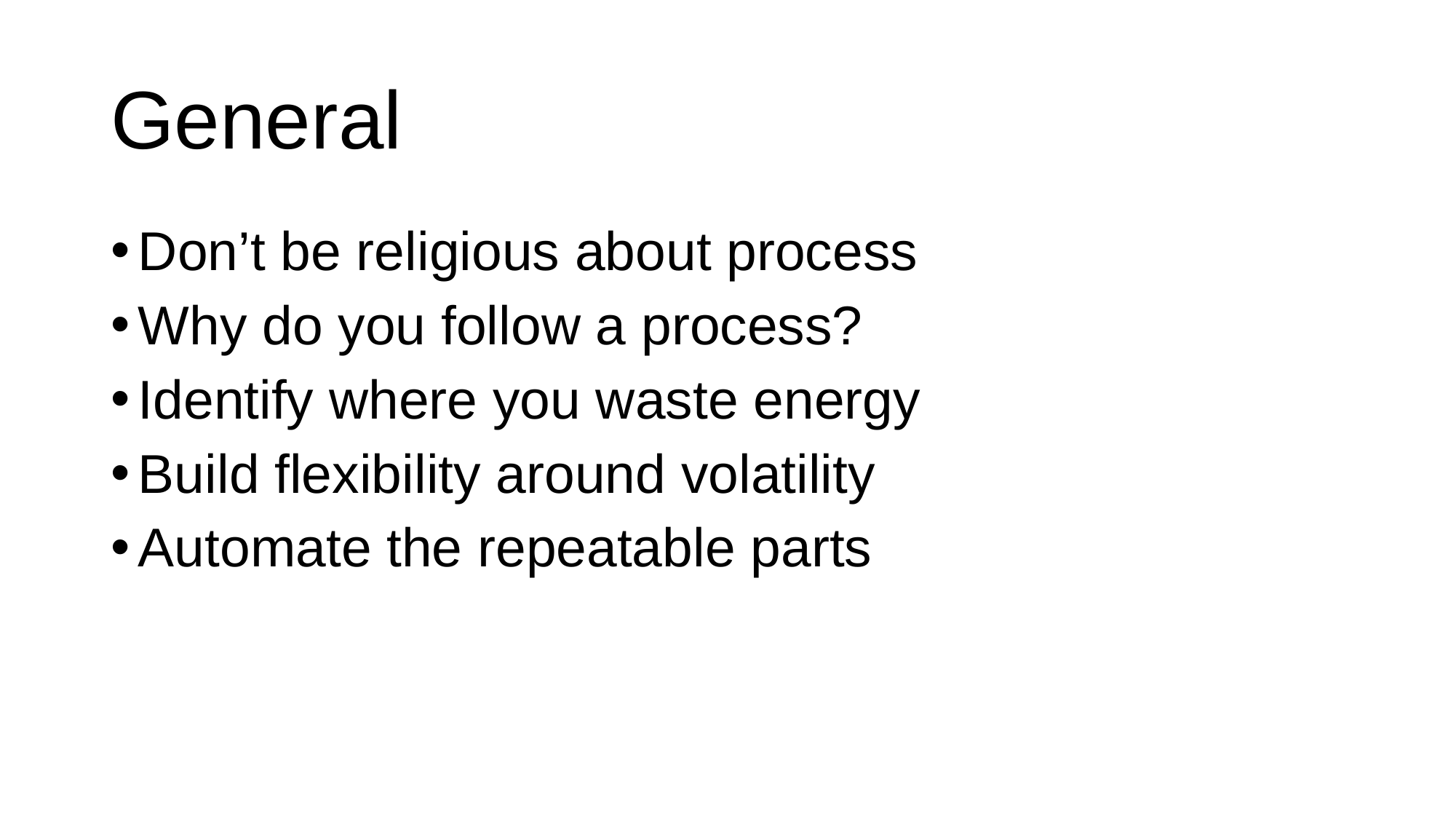

# General
Don’t be religious about process
Why do you follow a process?
Identify where you waste energy
Build flexibility around volatility
Automate the repeatable parts